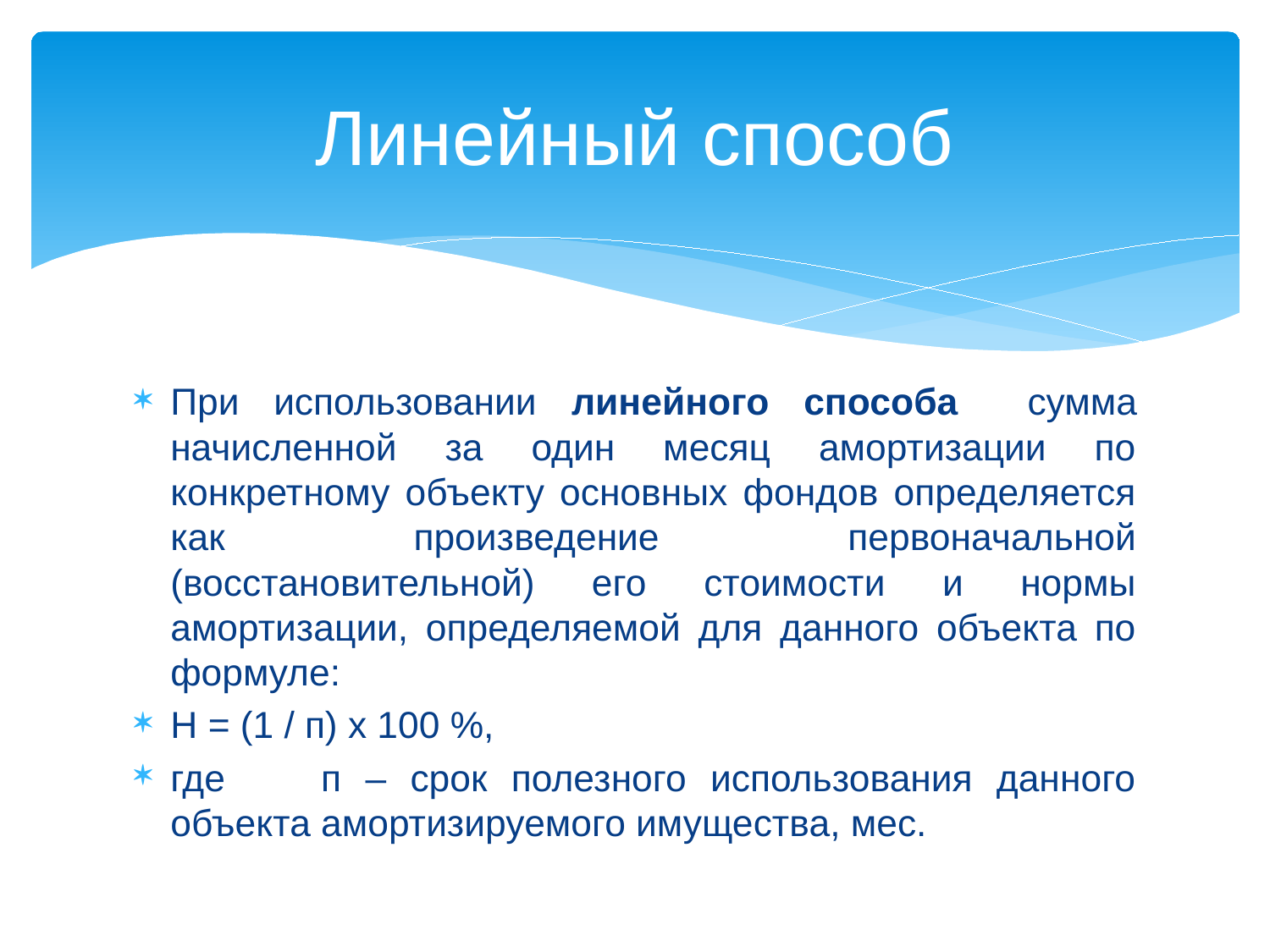

# Линейный способ
При использовании линейного способа  сумма начисленной за один месяц амортизации по конкретному объекту основных фондов определяется как произведение первоначальной (восстановительной) его стоимости и нормы амортизации, определяемой для данного объекта по формуле:
Н = (1 / п) х 100 %,
где    п – срок полезного использования данного объекта амортизируемого имущества, мес.